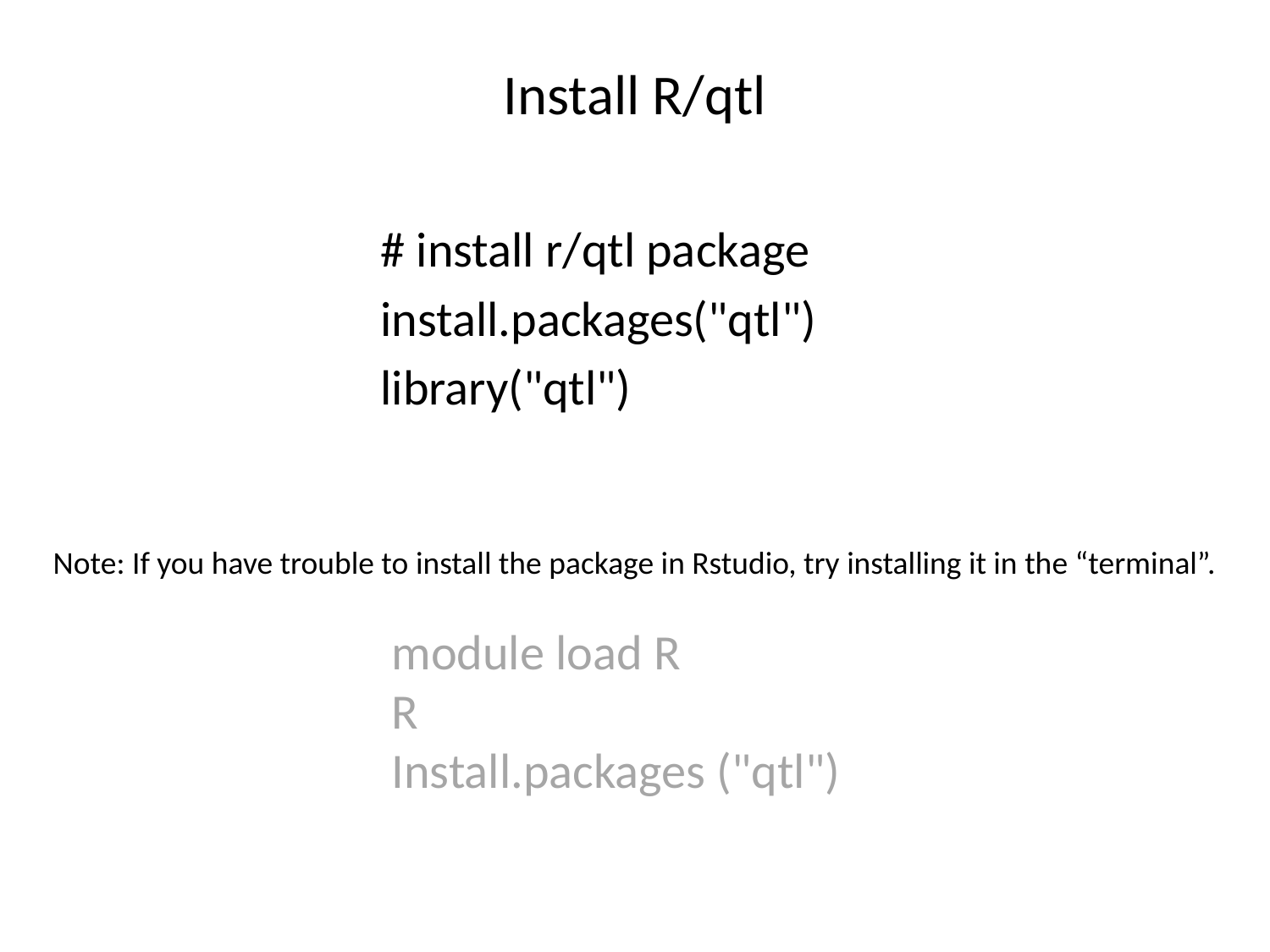

# Install R/qtl
# install r/qtl package
install.packages("qtl")
library("qtl")
Note: If you have trouble to install the package in Rstudio, try installing it in the “terminal”.
module load R
R
Install.packages ("qtl")